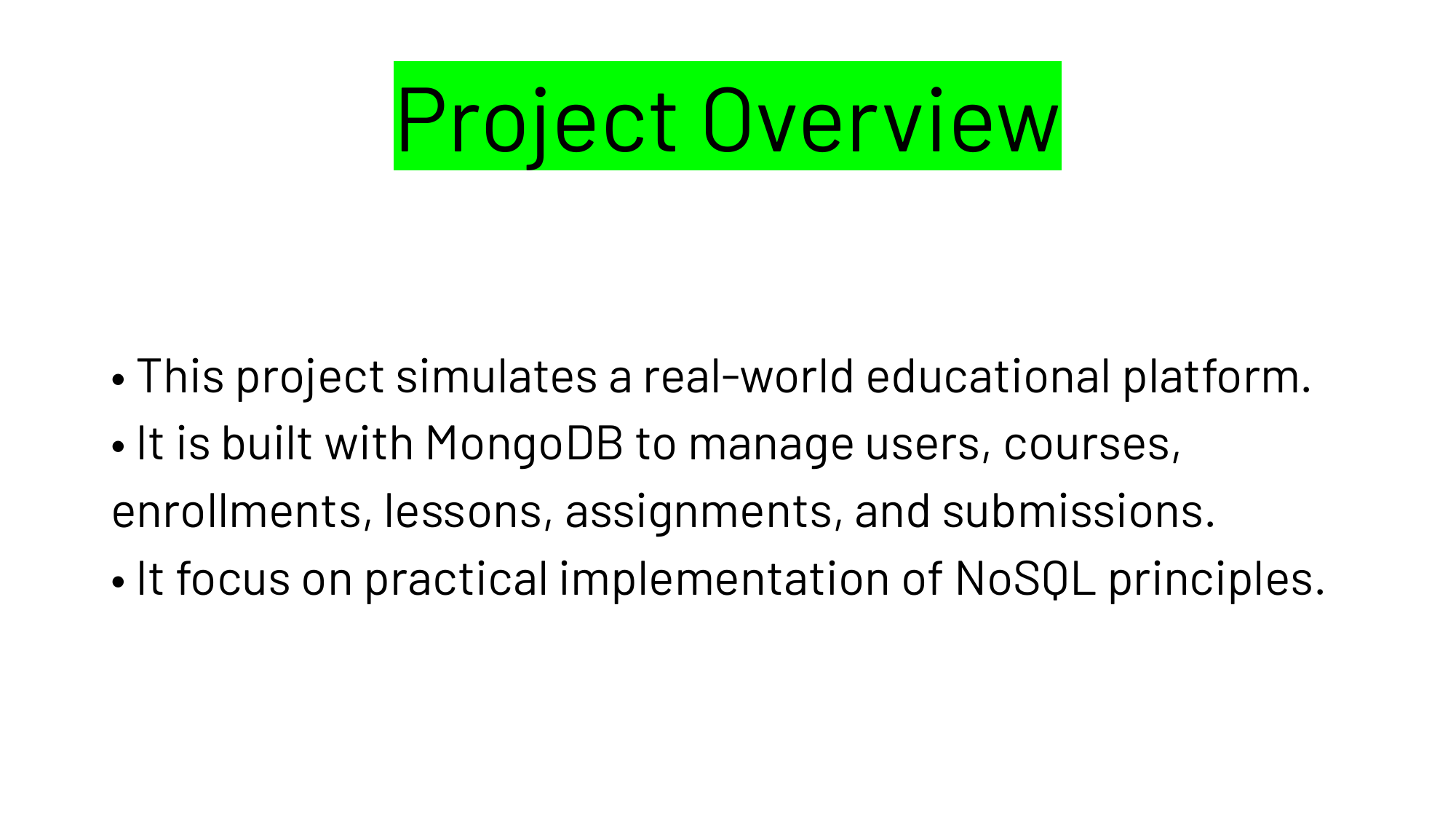

# Project Overview

• This project simulates a real-world educational platform.
• It is built with MongoDB to manage users, courses,
enrollments, lessons, assignments, and submissions.
• It focus on practical implementation of NoSQL principles.